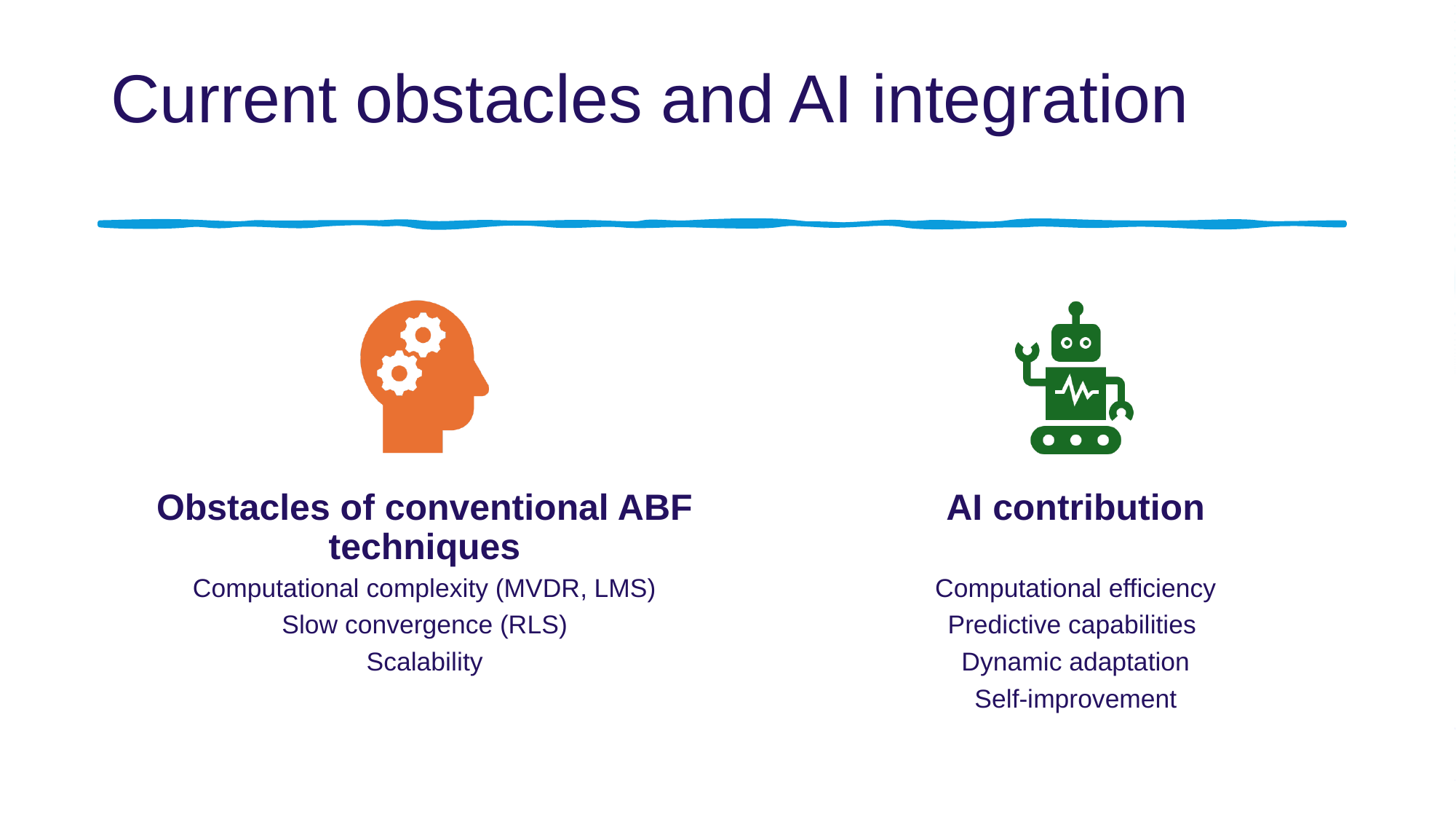

Current obstacles and AI integration
#

Obstacles of conventional ABF techniques
Computational complexity (MVDR, LMS)
Slow convergence (RLS)
Scalability
AI contribution
Computational efficiency
Predictive capabilities
Dynamic adaptation
Self-improvement